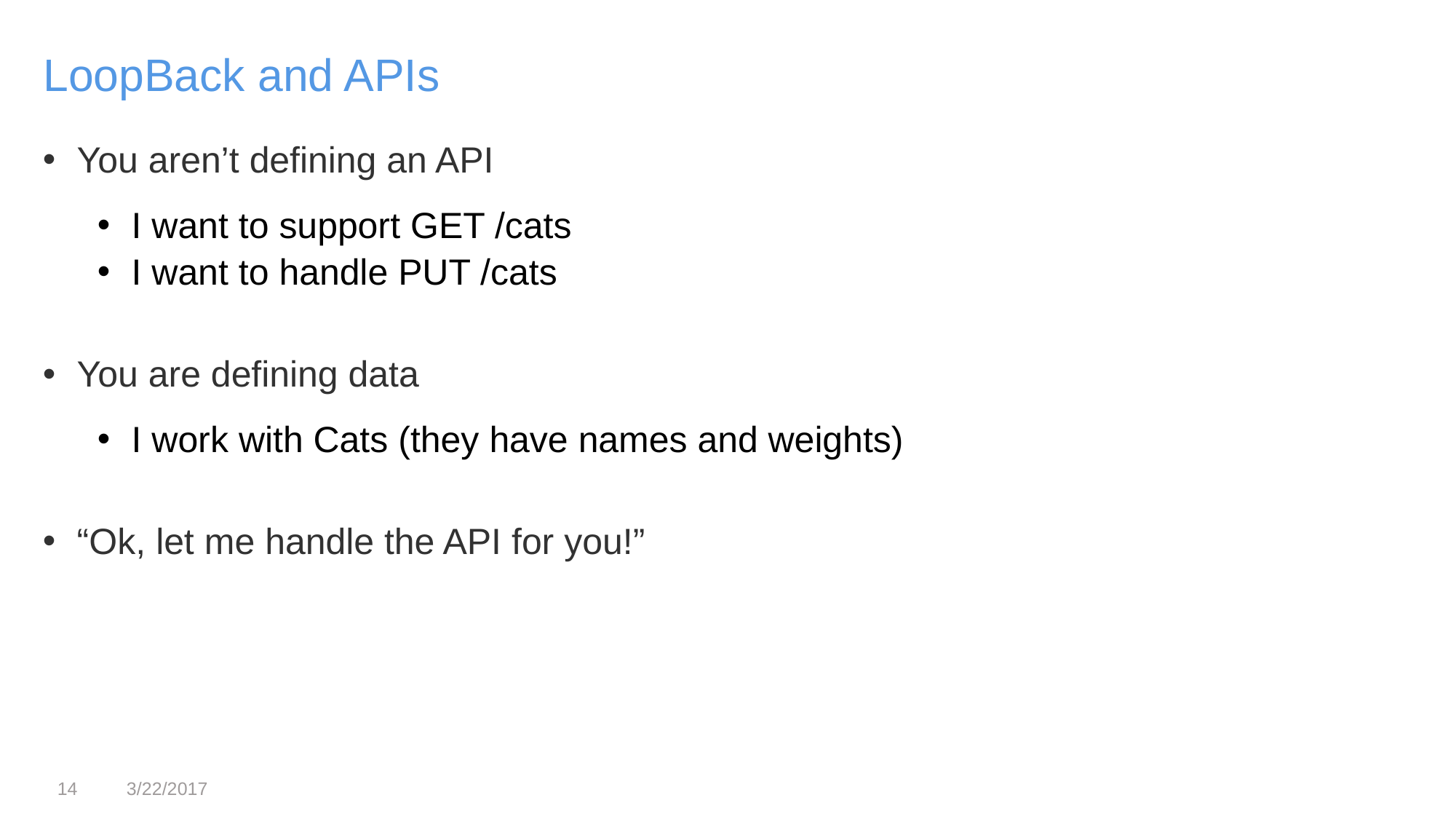

LoopBack and APIs
You aren’t defining an API
I want to support GET /cats
I want to handle PUT /cats

You are defining data
I work with Cats (they have names and weights)

“Ok, let me handle the API for you!”
14
3/22/2017